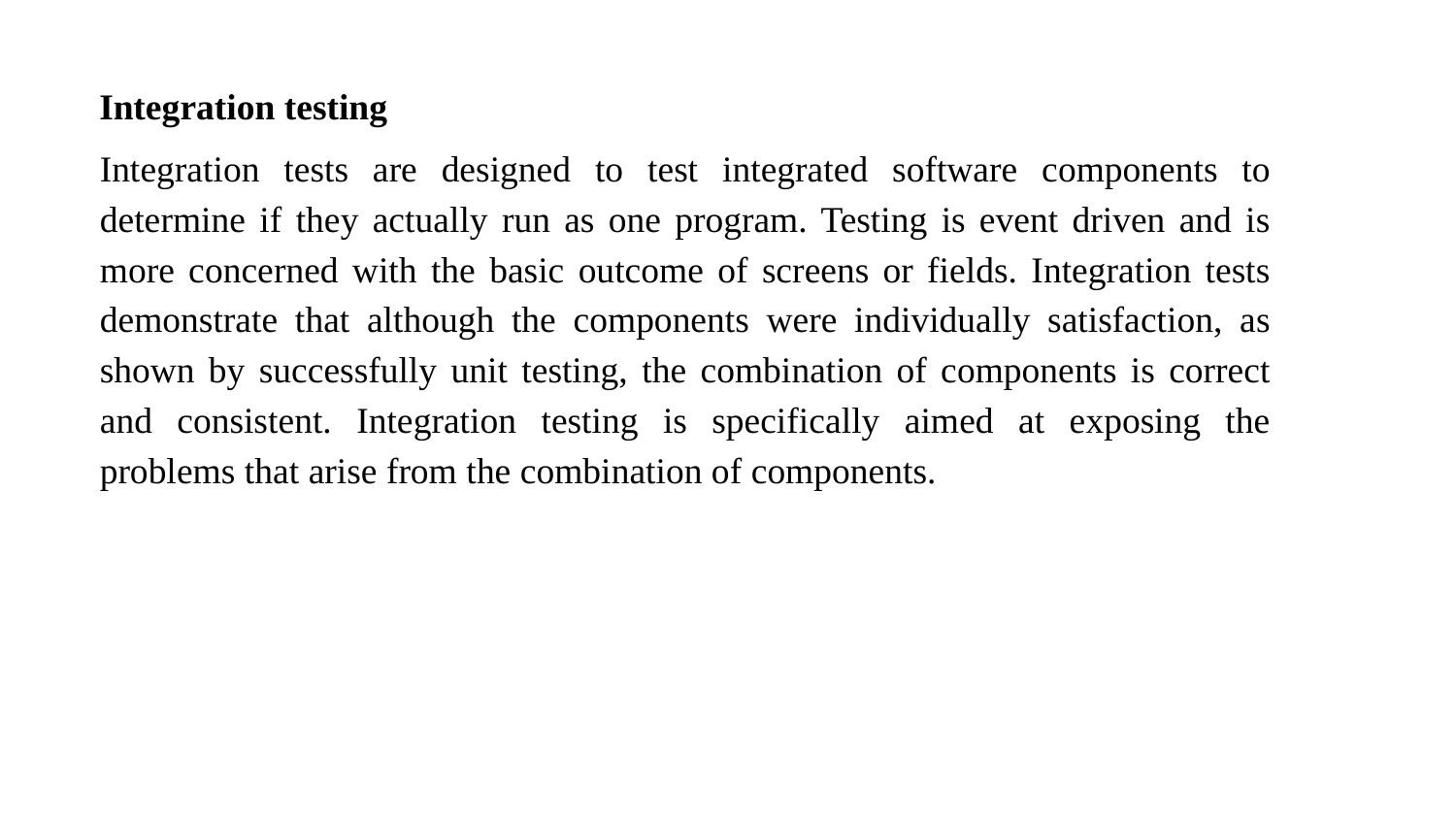

Integration testing
Integration tests are designed to test integrated software components to determine if they actually run as one program. Testing is event driven and is more concerned with the basic outcome of screens or fields. Integration tests demonstrate that although the components were individually satisfaction, as shown by successfully unit testing, the combination of components is correct and consistent. Integration testing is specifically aimed at exposing the problems that arise from the combination of components.